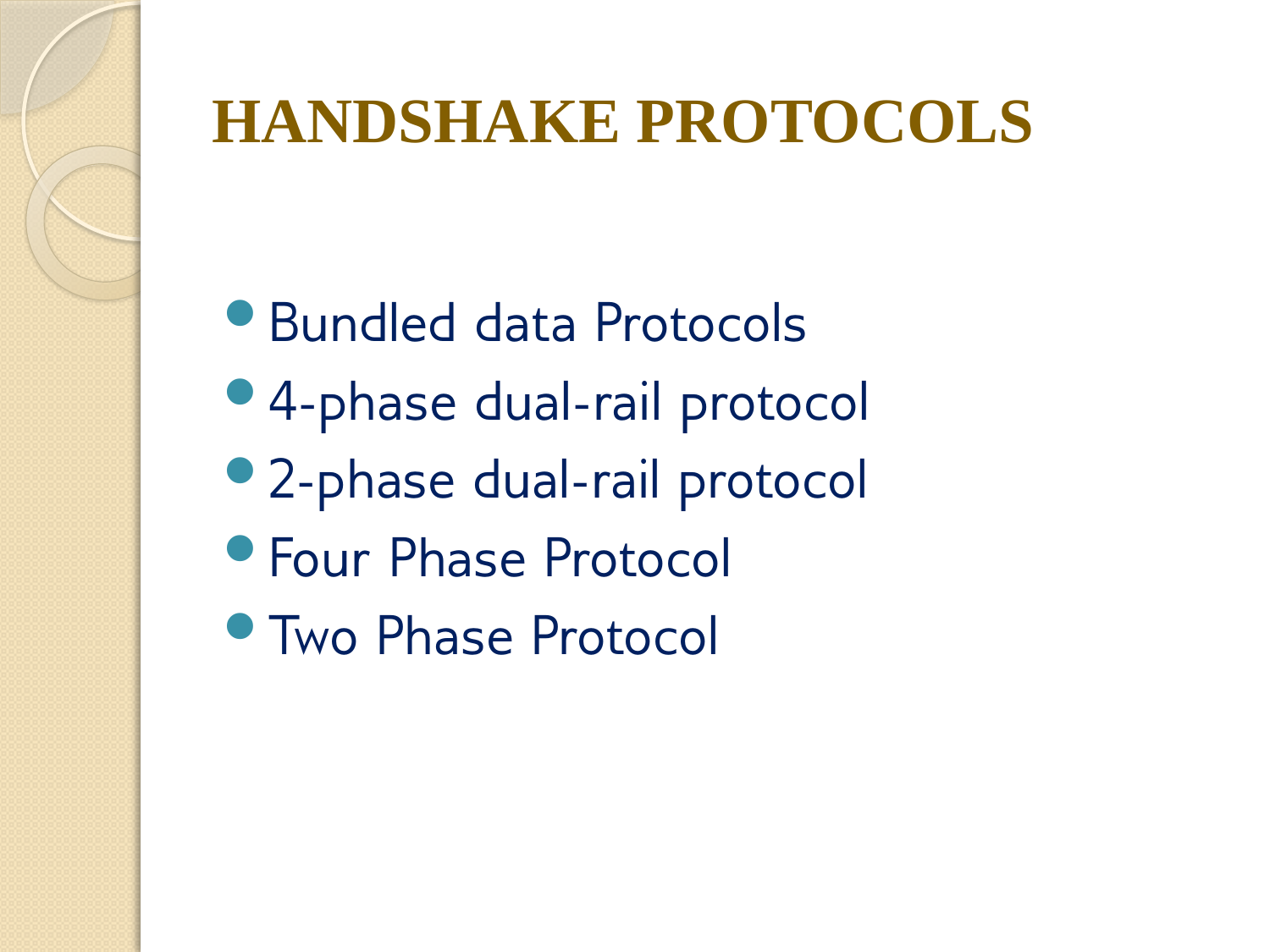

# HANDSHAKE PROTOCOLS

Bundled data Protocols
4-phase dual-rail protocol
2-phase dual-rail protocol
Four Phase Protocol
Two Phase Protocol